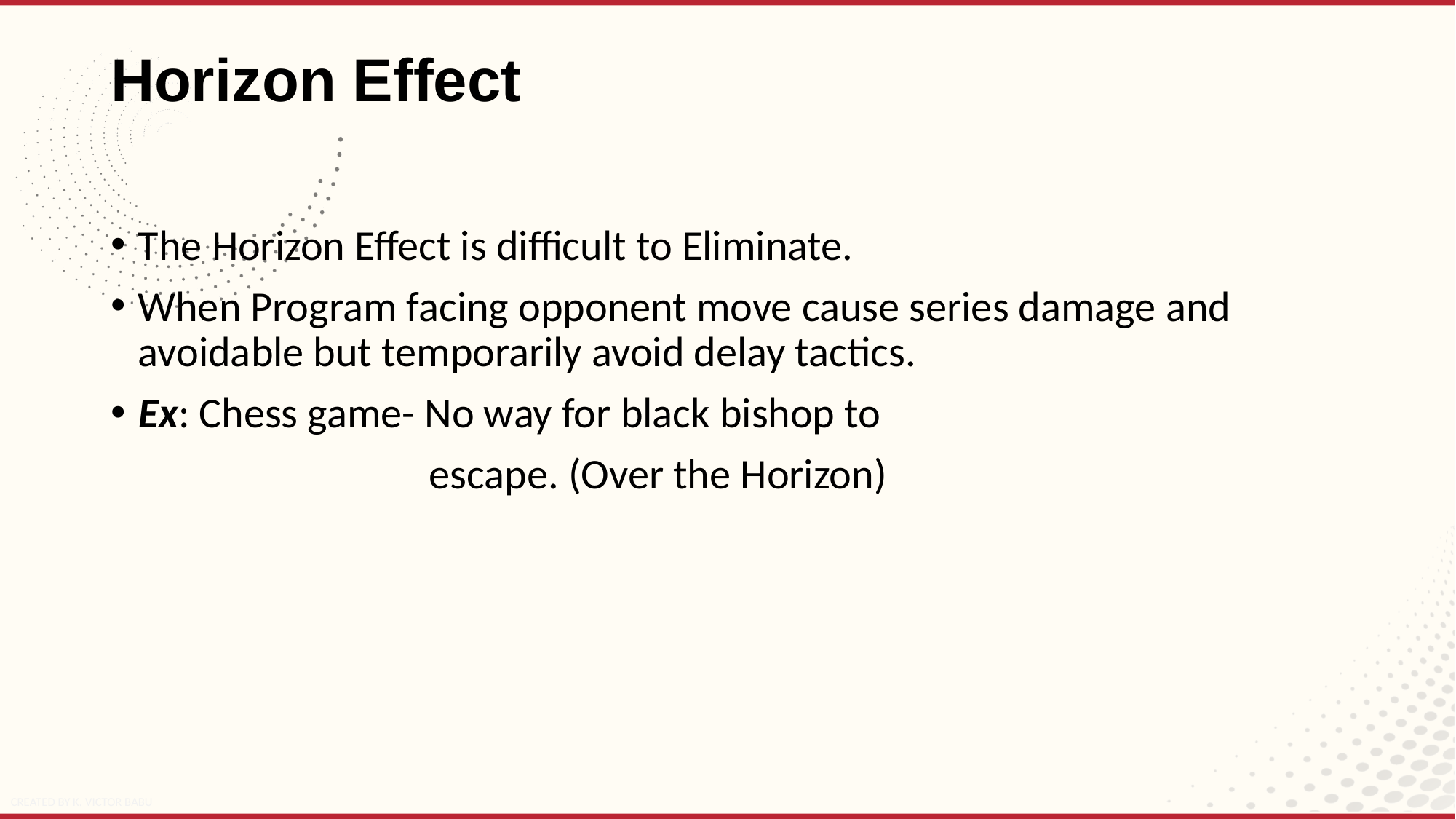

# Horizon Effect
The Horizon Effect is difficult to Eliminate.
When Program facing opponent move cause series damage and avoidable but temporarily avoid delay tactics.
Ex: Chess game- No way for black bishop to
                                 escape. (Over the Horizon)